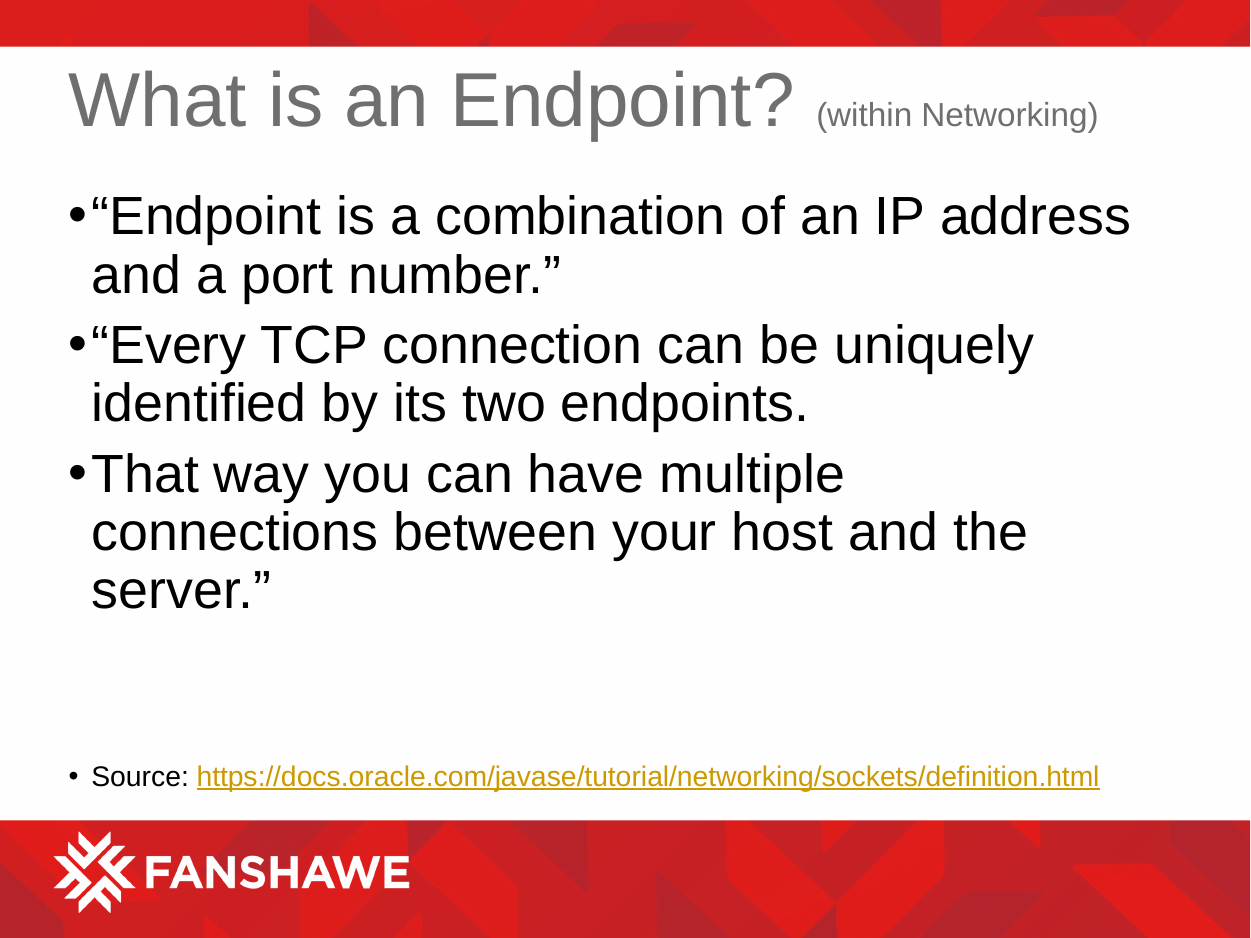

# What is an Endpoint? (within Networking)
“Endpoint is a combination of an IP address and a port number.”
“Every TCP connection can be uniquely identified by its two endpoints.
That way you can have multiple connections between your host and the server.”

Source: https://docs.oracle.com/javase/tutorial/networking/sockets/definition.html